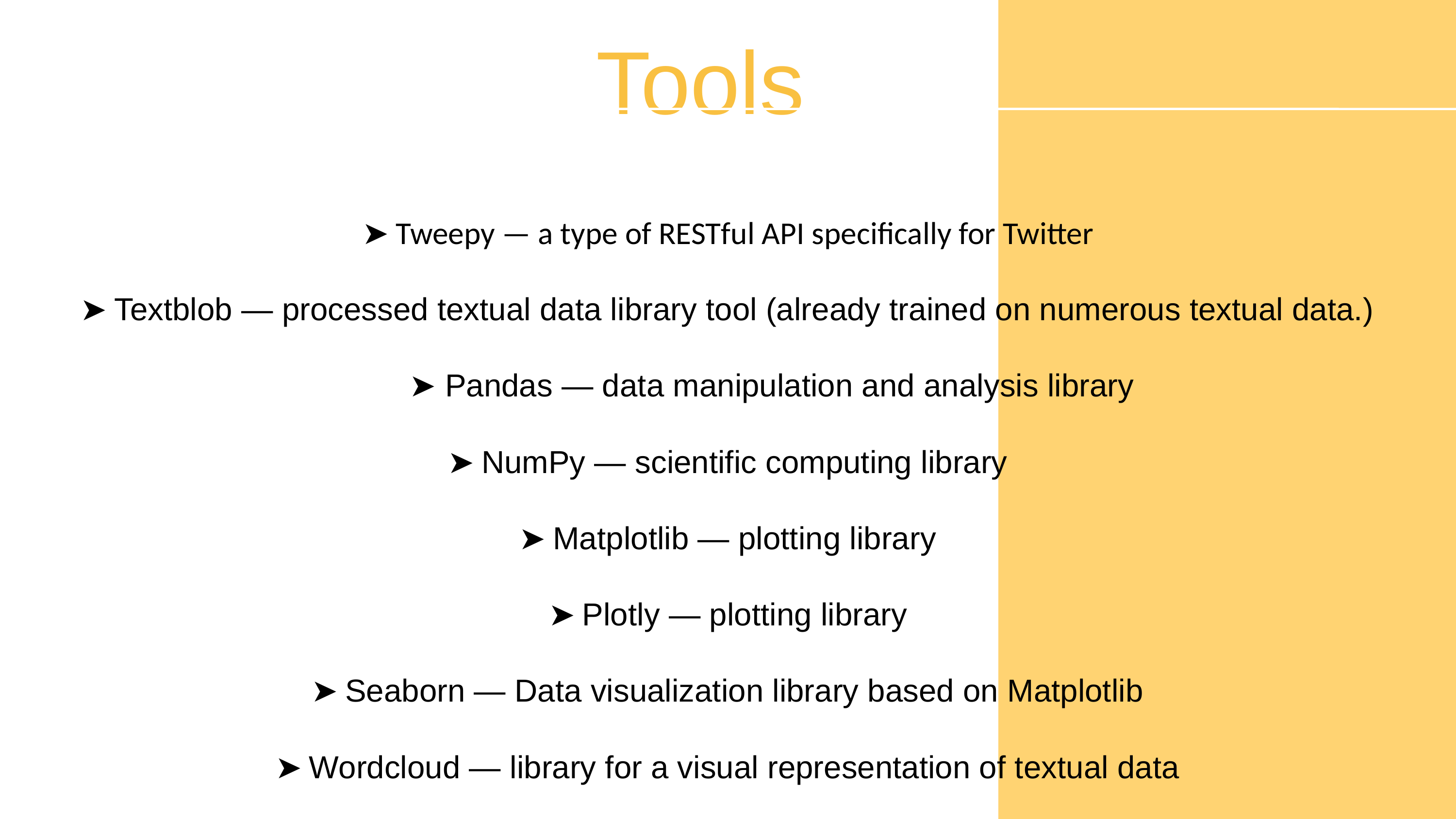

Tools

➤ Tweepy — a type of RESTful API specifically for Twitter

➤ Textblob — processed textual data library tool (already trained on numerous textual data.)

          ➤ Pandas — data manipulation and analysis library

➤ NumPy — scientific computing library

➤ Matplotlib — plotting library

➤ Plotly — plotting library

➤ Seaborn — Data visualization library based on Matplotlib

➤ Wordcloud — library for a visual representation of textual data